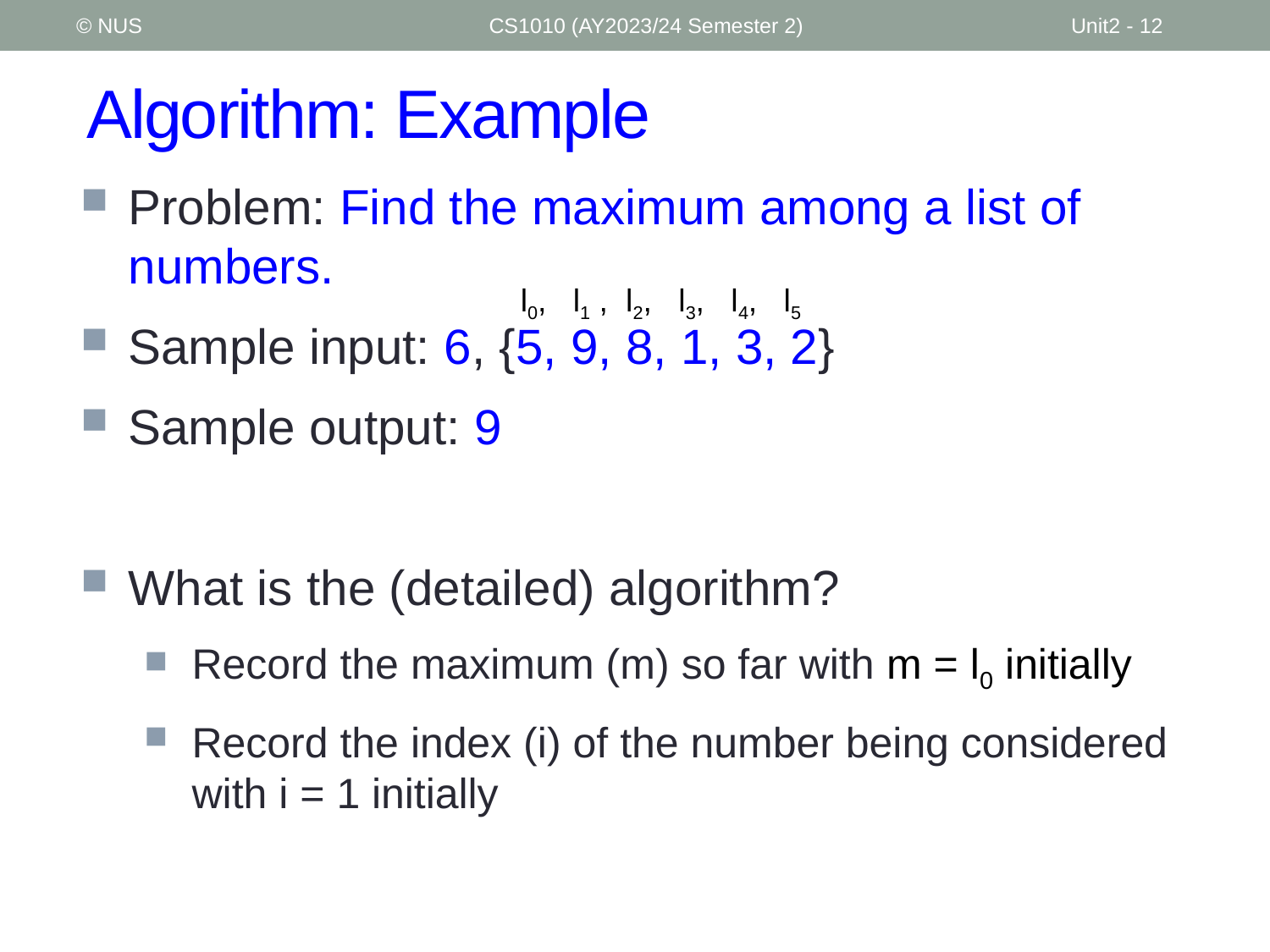

© NUS
CS1010 (AY2023/24 Semester 2)
Unit2 - 12
# Algorithm: Example
Problem: Find the maximum among a list of numbers.
Sample input: 6, {5, 9, 8, 1, 3, 2}
Sample output: 9

What is the (detailed) algorithm?
Record the maximum (m) so far with m = l0 initially
Record the index (i) of the number being considered with i = 1 initially

l0,   l1 ,  l2,   l3,   l4,   l5